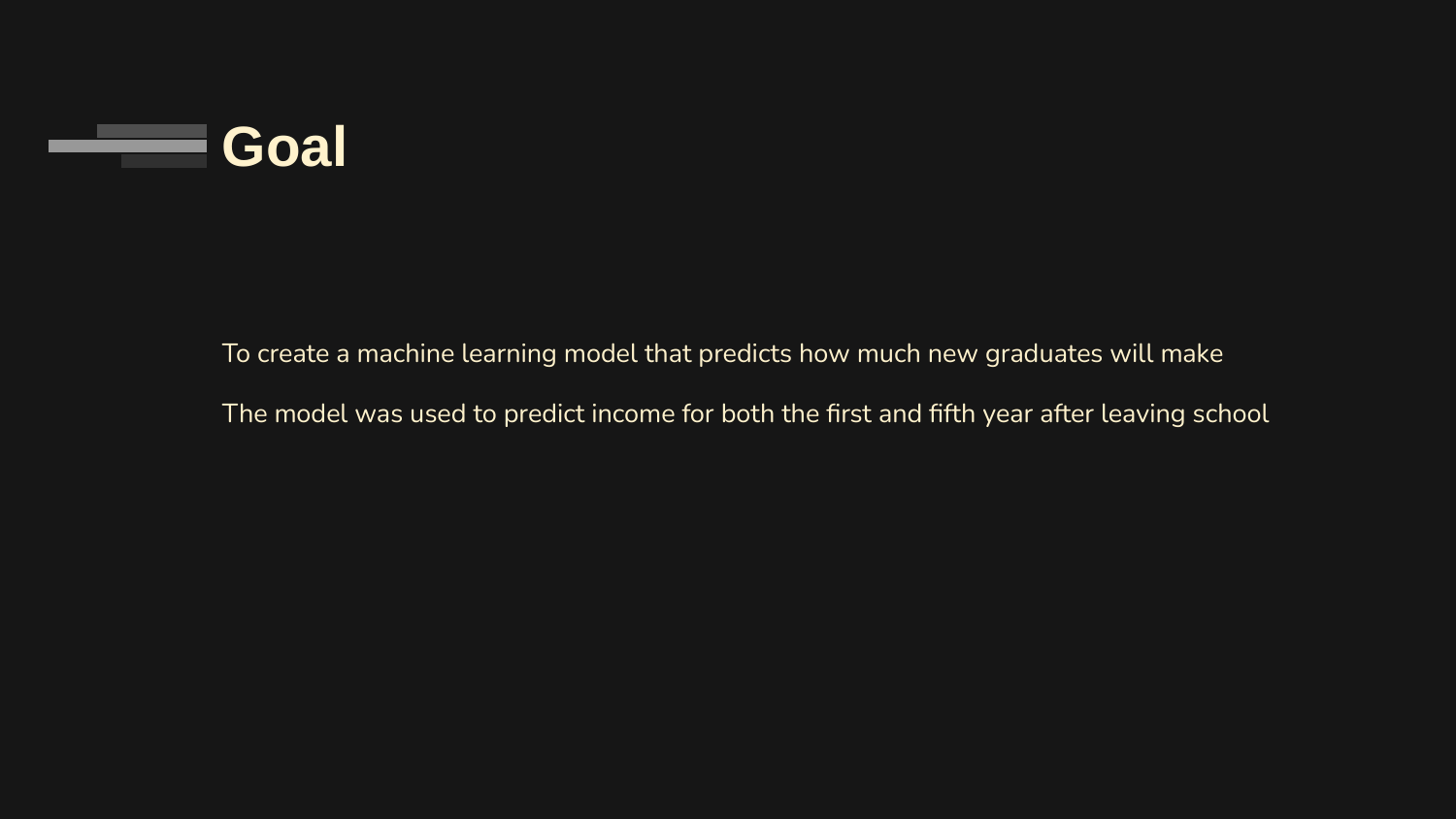

# Goal
To create a machine learning model that predicts how much new graduates will make
The model was used to predict income for both the first and fifth year after leaving school